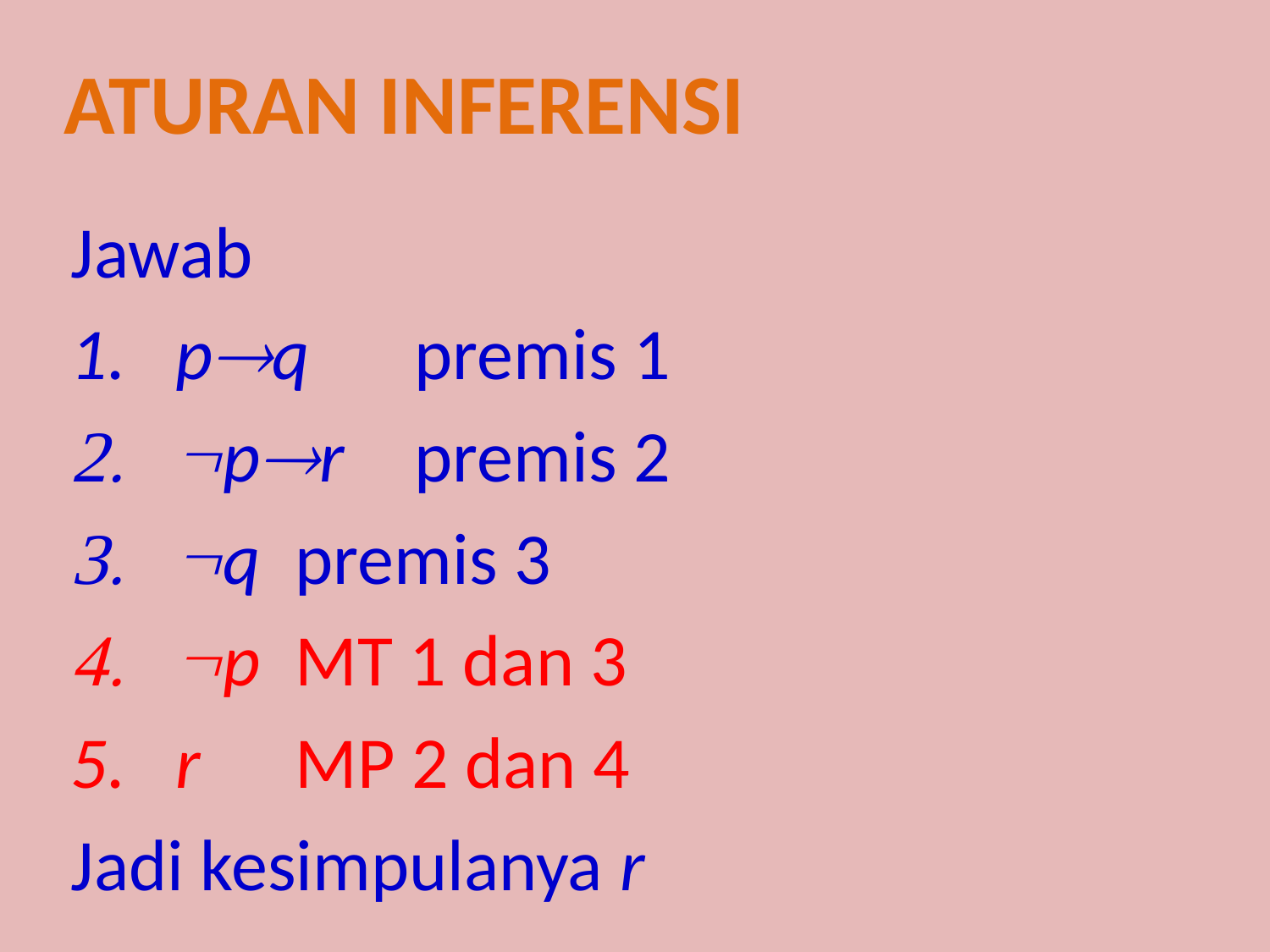

Aturan inferensi
Jawab
p→q  		premis 1
¬p→r 		premis 2
¬q			premis 3
¬p			MT 1 dan 3
r			MP 2 dan 4
Jadi kesimpulanya r